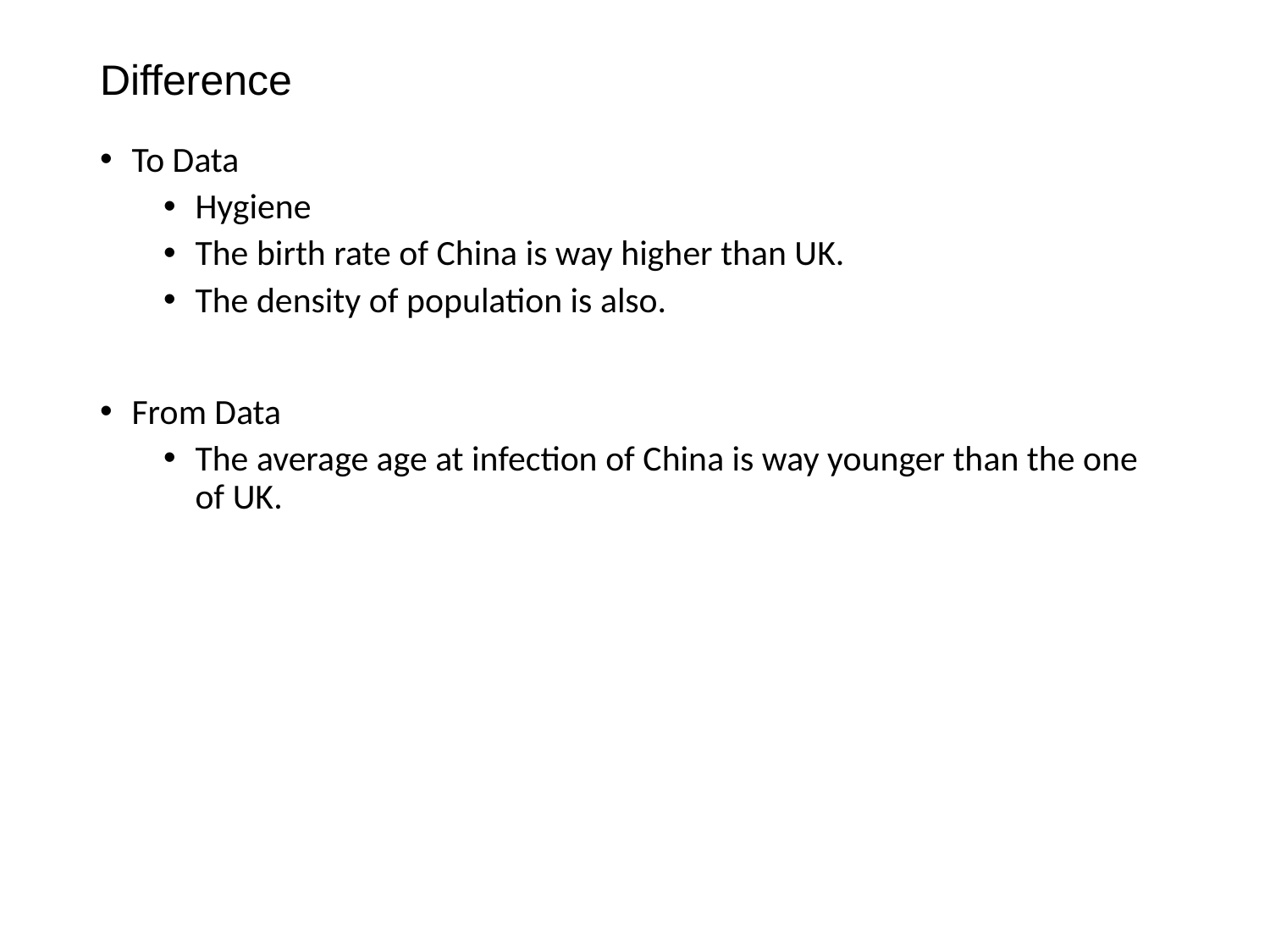

# Difference
To Data
Hygiene
The birth rate of China is way higher than UK.
The density of population is also.

From Data
The average age at infection of China is way younger than the one of UK.